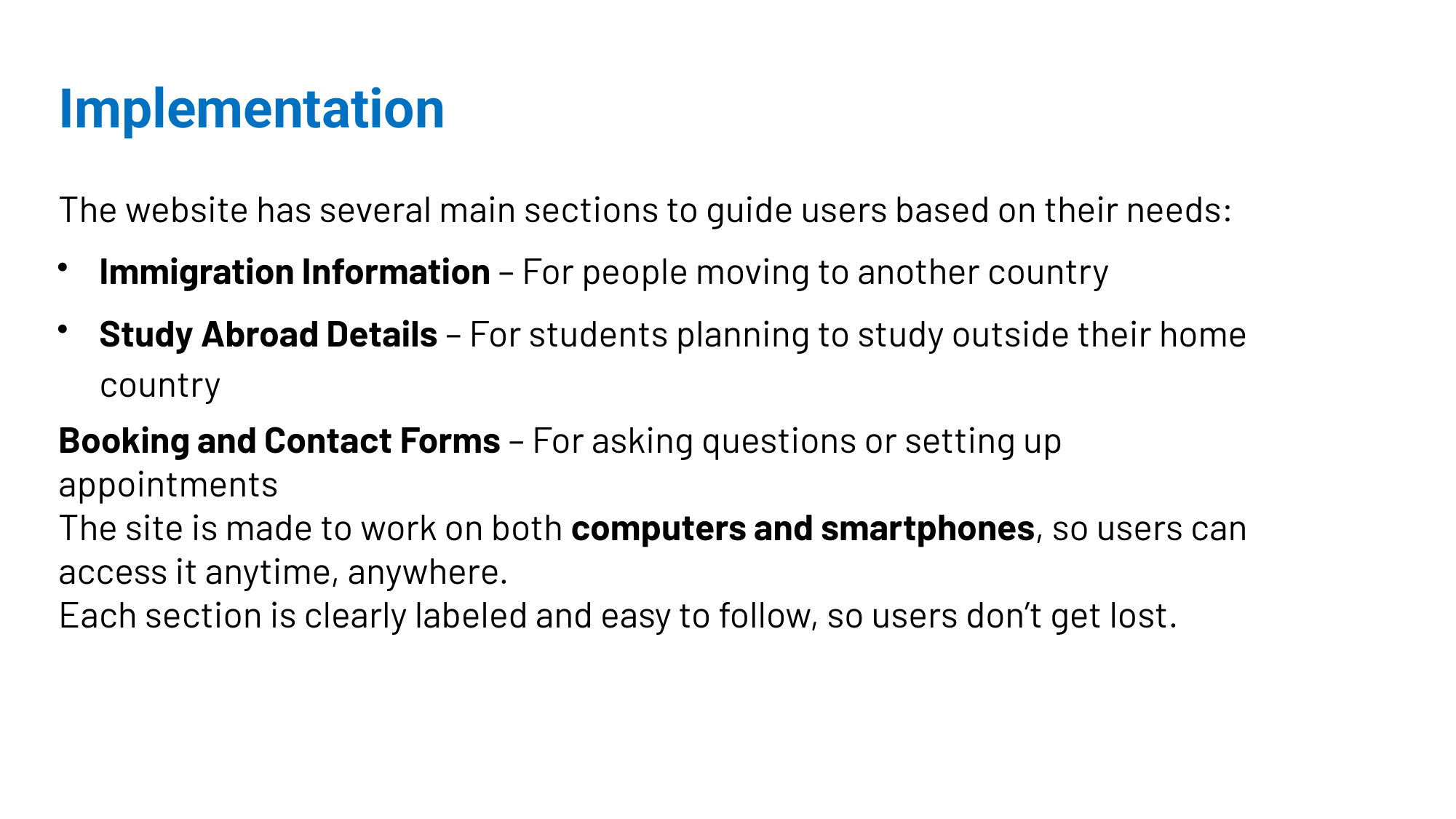

Implementation

The website has several main sections to guide users based on their needs:
Immigration Information – For people moving to another country
Study Abroad Details – For students planning to study outside their home country
Booking and Contact Forms – For asking questions or setting up appointments
The site is made to work on both computers and smartphones, so users can access it anytime, anywhere.
Each section is clearly labeled and easy to follow, so users don’t get lost.